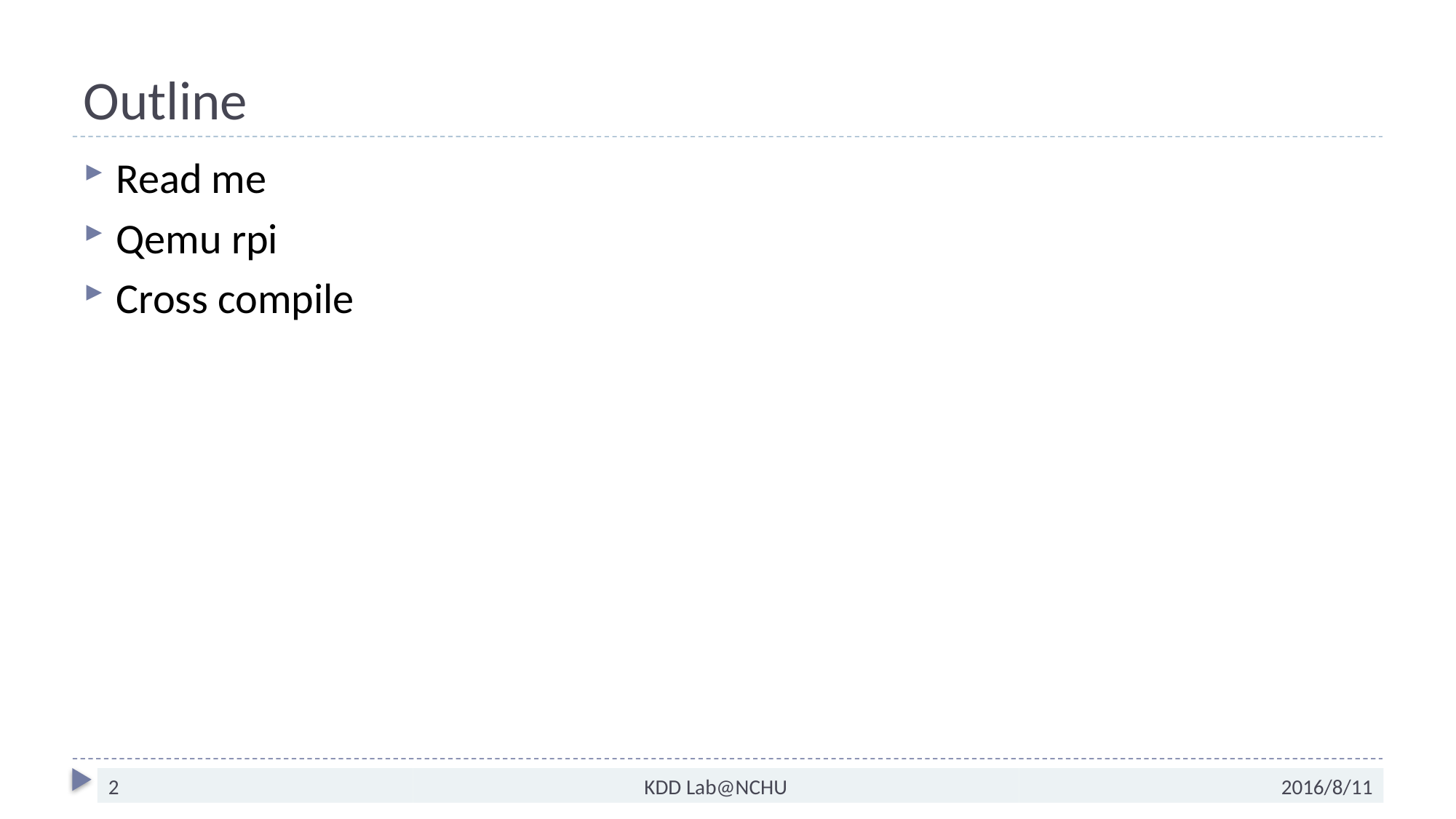

# Outline
Read me
Qemu rpi
Cross compile

2
KDD Lab@NCHU
2016/8/11